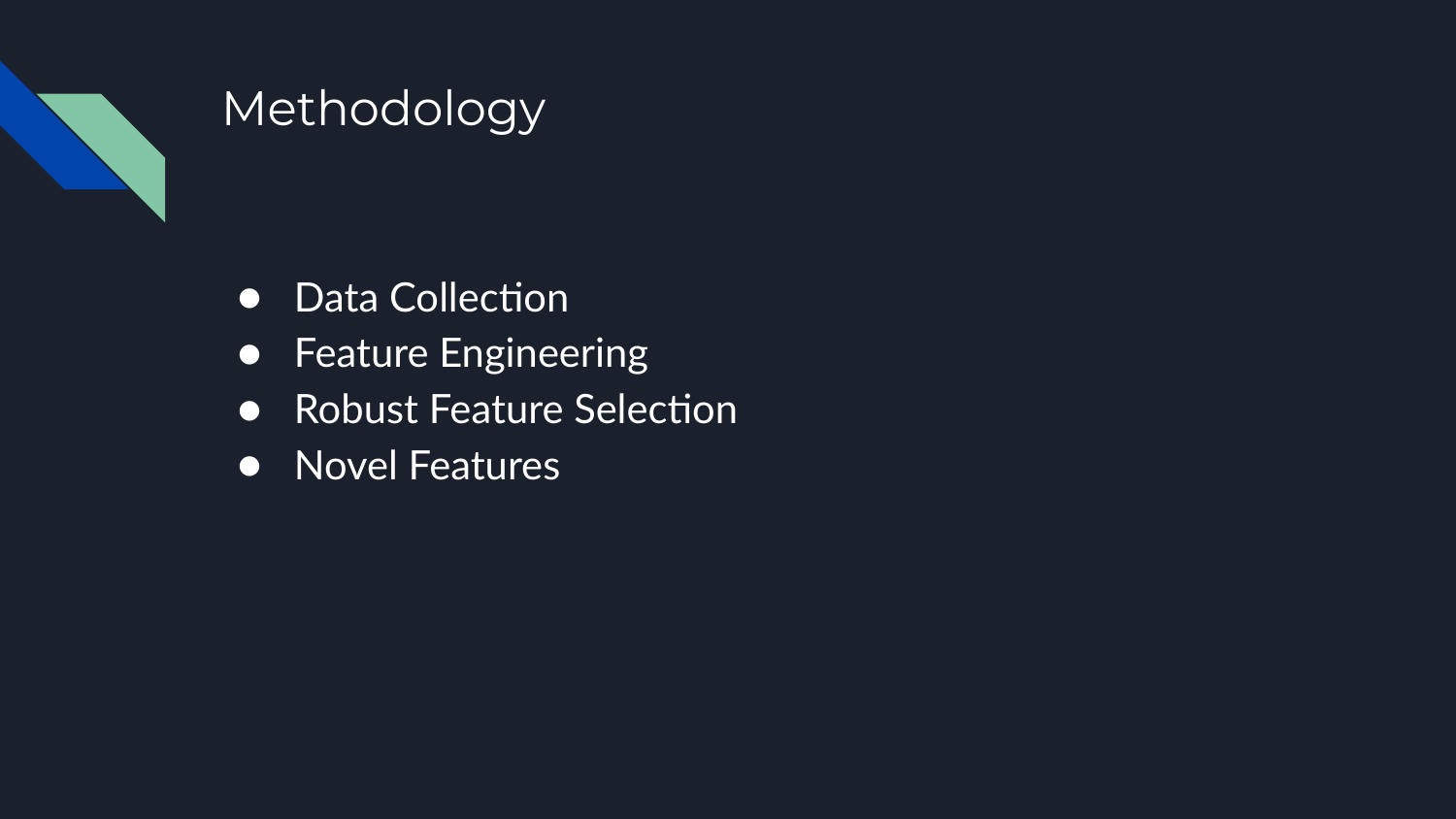

# Methodology
Data Collection
Feature Engineering
Robust Feature Selection
Novel Features